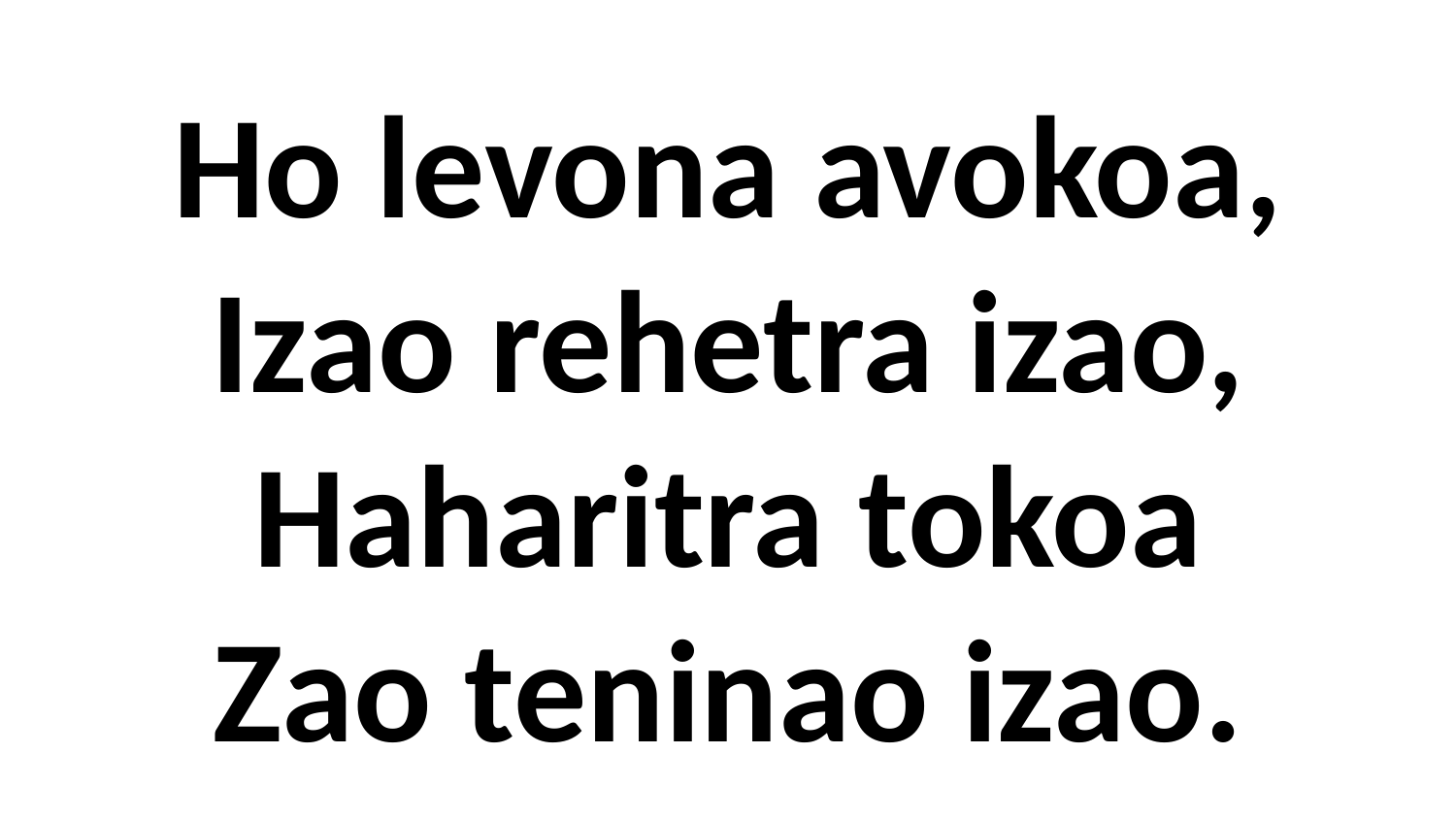

Ho levona avokoa,
Izao rehetra izao,
Haharitra tokoa
Zao teninao izao.